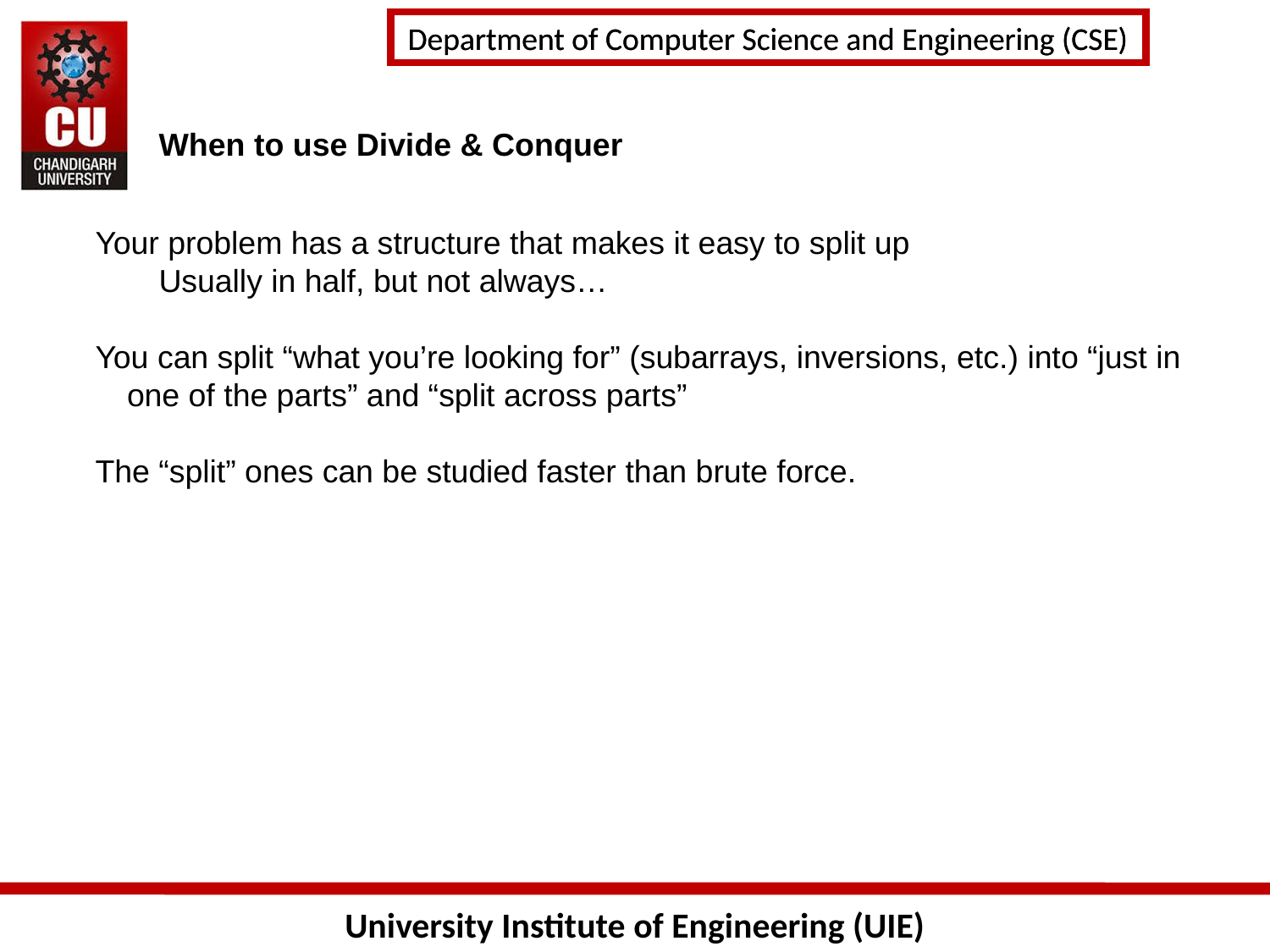

# When to use Divide & Conquer
Your problem has a structure that makes it easy to split up
Usually in half, but not always…

You can split “what you’re looking for” (subarrays, inversions, etc.) into “just in one of the parts” and “split across parts”

The “split” ones can be studied faster than brute force.